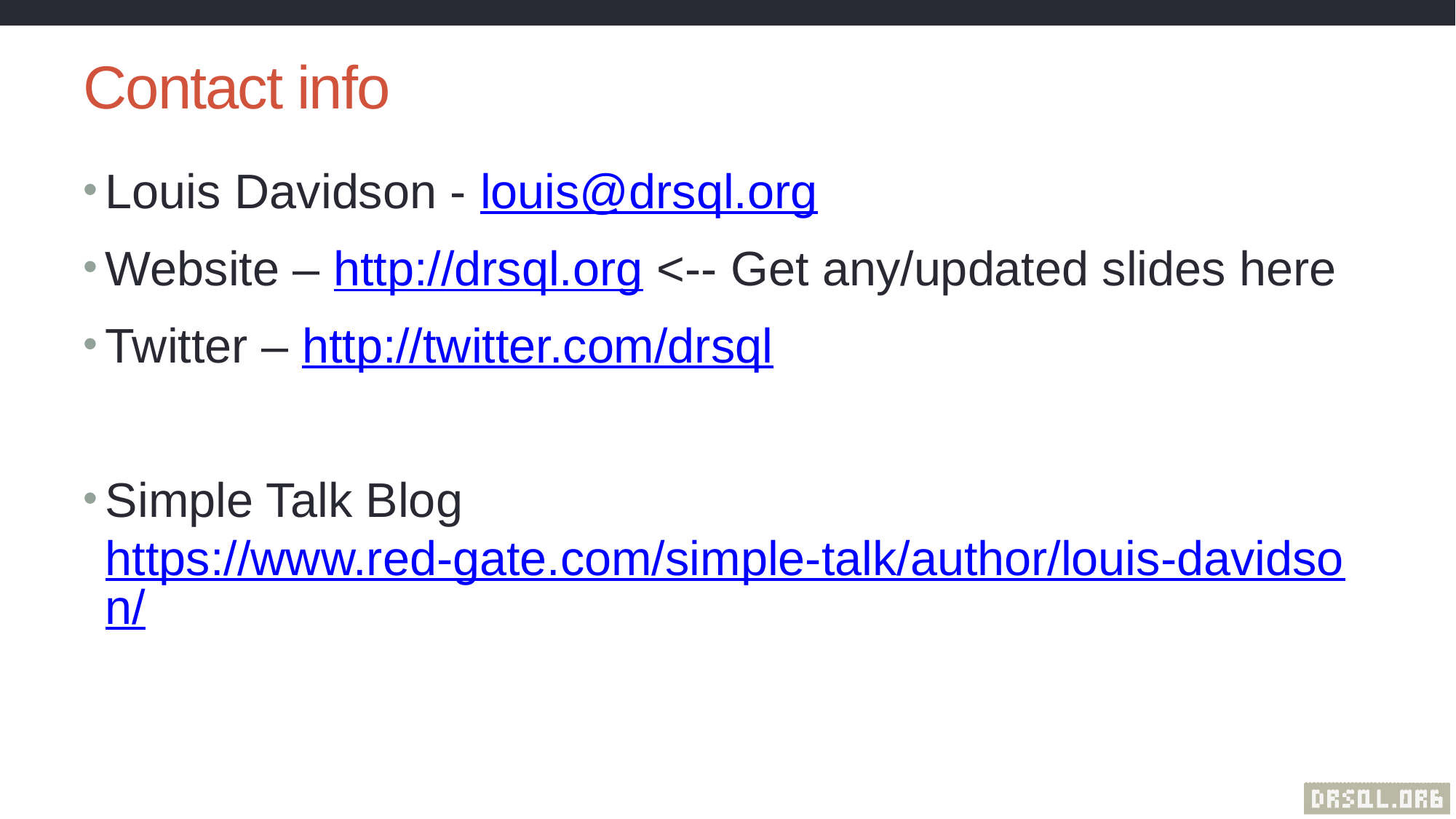

# Contact info
Louis Davidson - louis@drsql.org
Website – http://drsql.org <-- Get any/updated slides here
Twitter – http://twitter.com/drsql

Simple Talk Blog https://www.red-gate.com/simple-talk/author/louis-davidson/